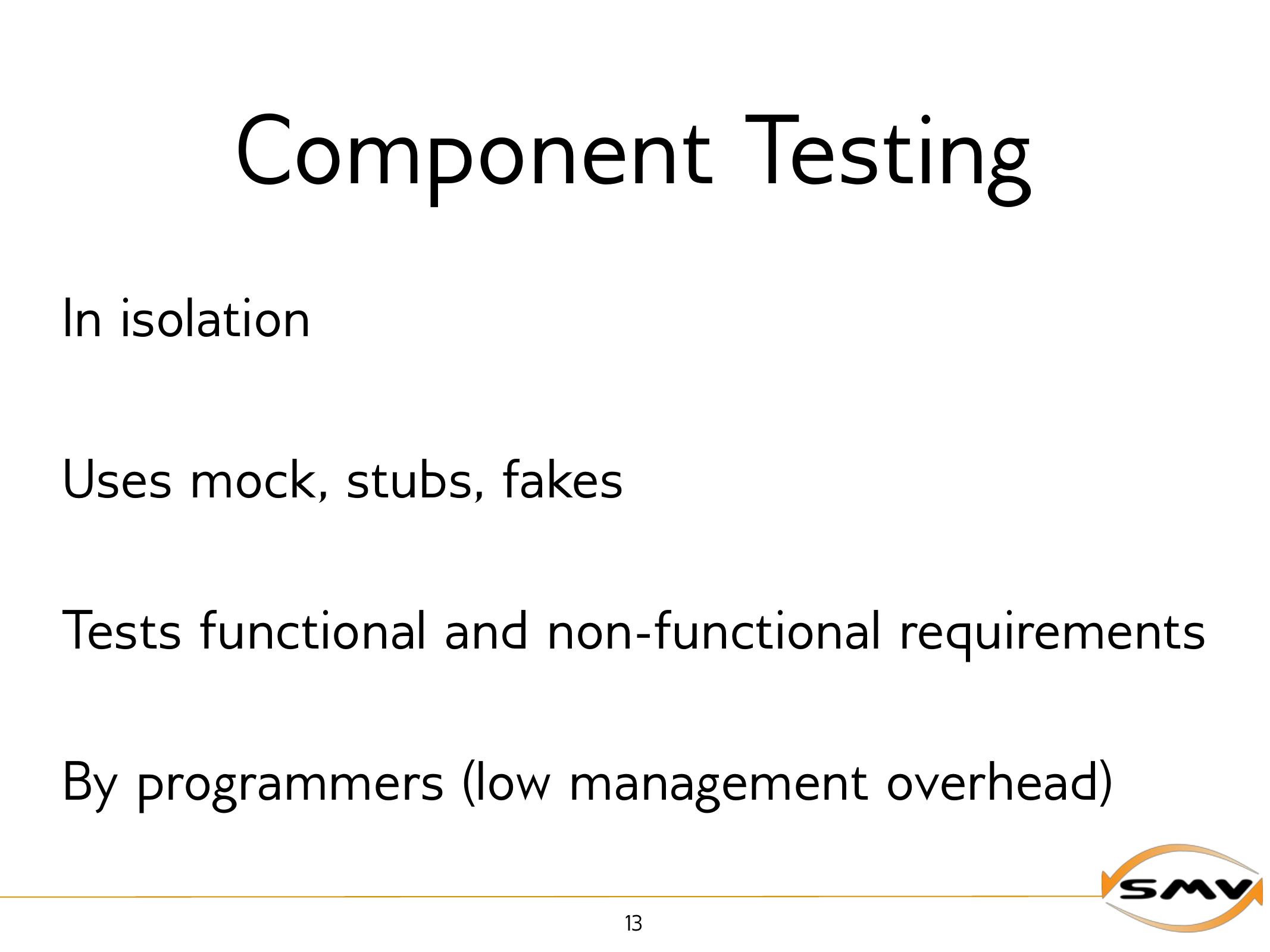

Component Testing
In isolation
Uses mock, stubs, fakes
Tests functional and non-functional requirements
By programmers (low management overhead)
13